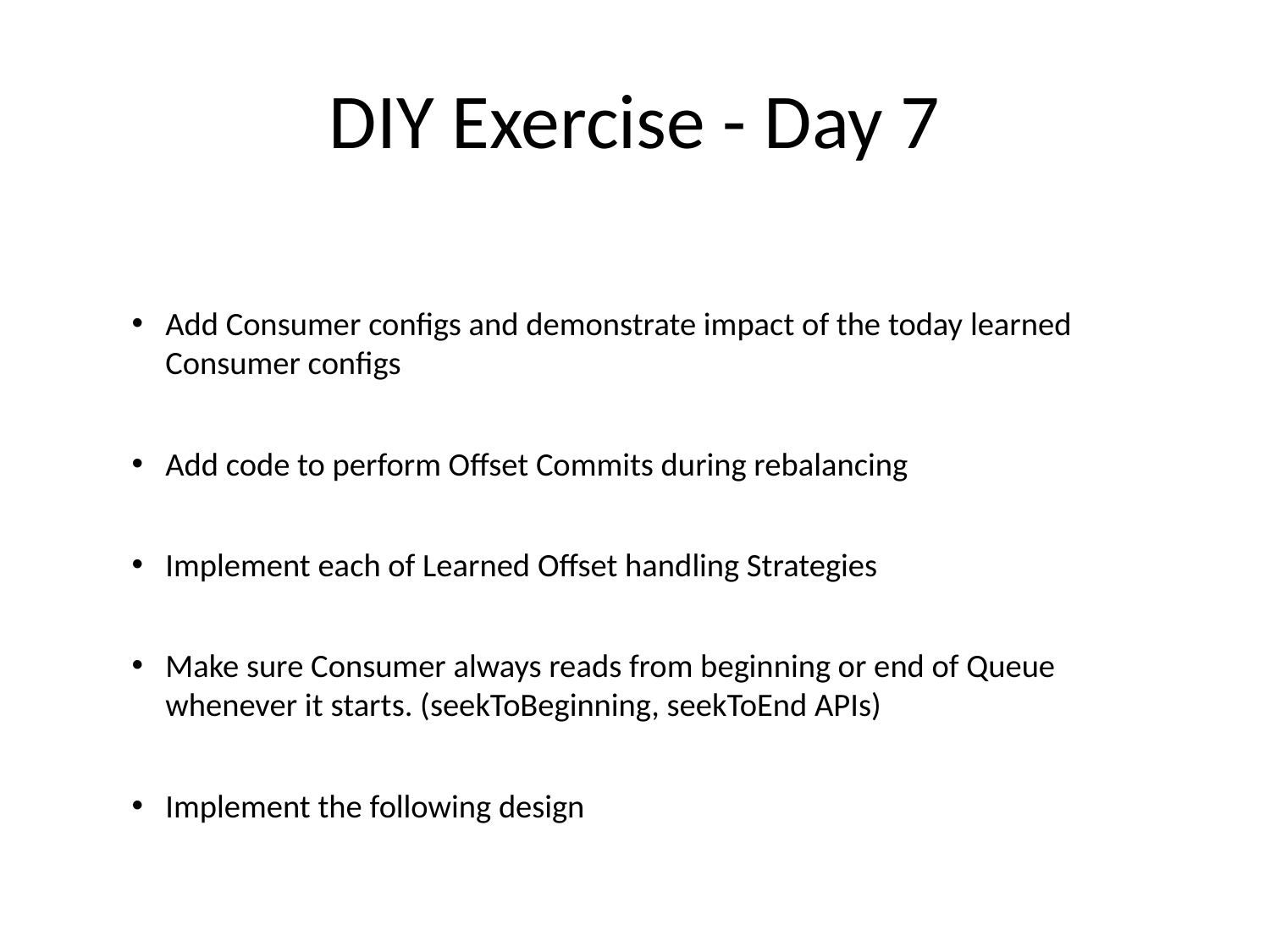

# DIY Exercise - Day 7

Add Consumer configs and demonstrate impact of the today learned Consumer configs

Add code to perform Offset Commits during rebalancing

Implement each of Learned Offset handling Strategies

Make sure Consumer always reads from beginning or end of Queue whenever it starts. (seekToBeginning, seekToEnd APIs)

Implement the following design